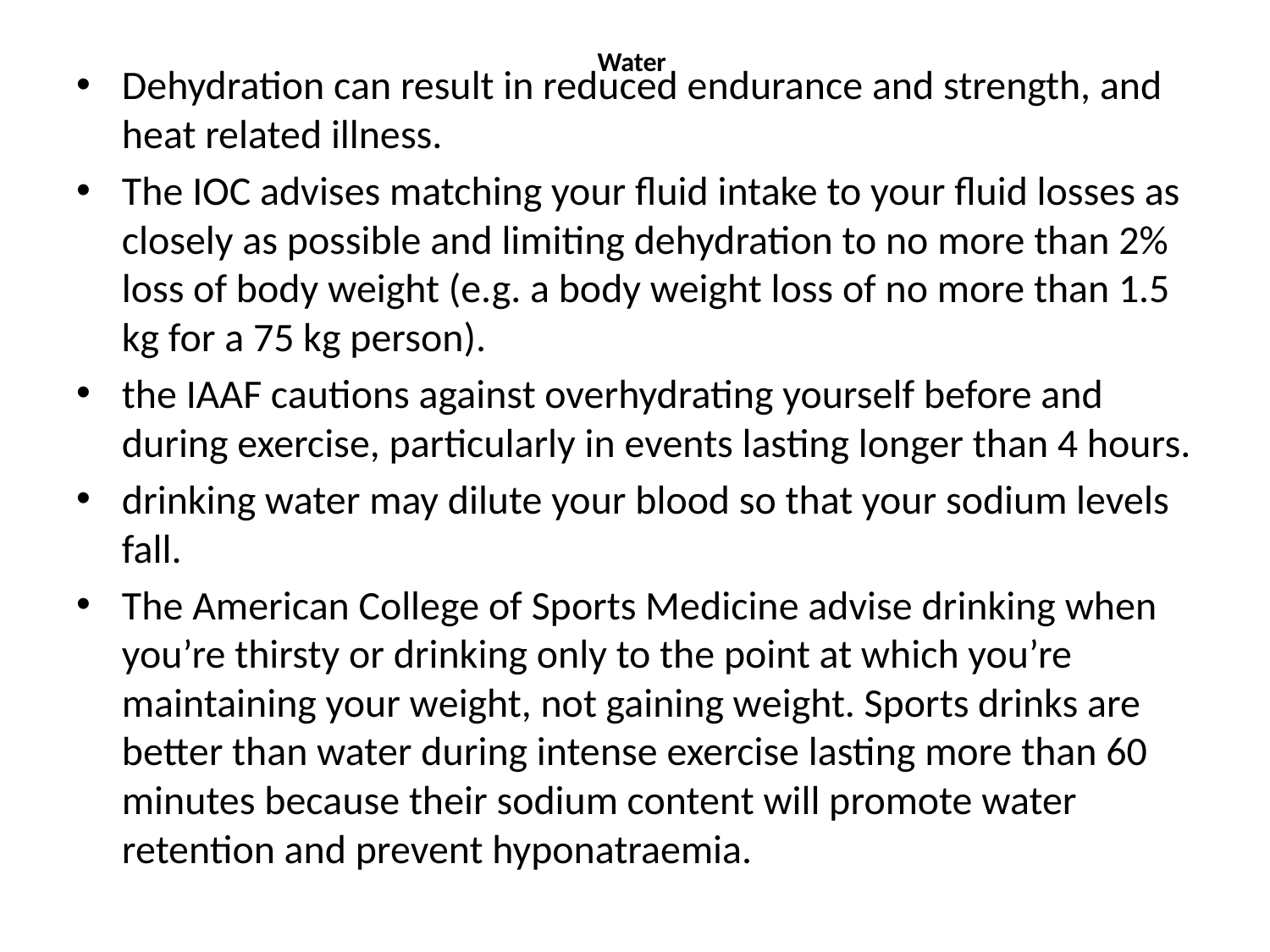

# Water
Dehydration can result in reduced endurance and strength, and heat related illness.
The IOC advises matching your fluid intake to your fluid losses as closely as possible and limiting dehydration to no more than 2% loss of body weight (e.g. a body weight loss of no more than 1.5 kg for a 75 kg person).
the IAAF cautions against overhydrating yourself before and during exercise, particularly in events lasting longer than 4 hours.
drinking water may dilute your blood so that your sodium levels fall.
The American College of Sports Medicine advise drinking when you’re thirsty or drinking only to the point at which you’re maintaining your weight, not gaining weight. Sports drinks are better than water during intense exercise lasting more than 60 minutes because their sodium content will promote water retention and prevent hyponatraemia.